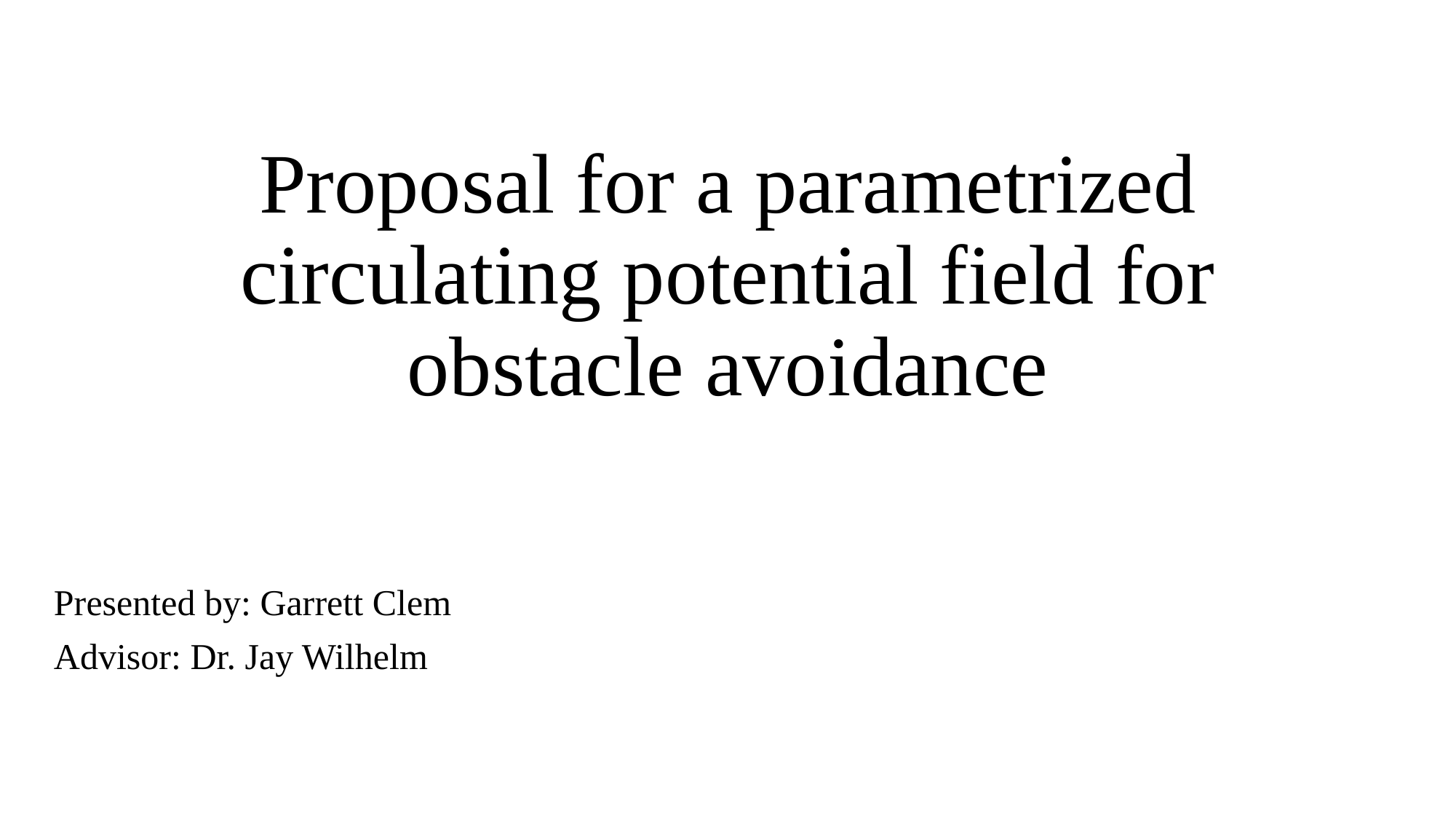

# Proposal for a parametrized circulating potential field for obstacle avoidance
Presented by: Garrett Clem
Advisor: Dr. Jay Wilhelm